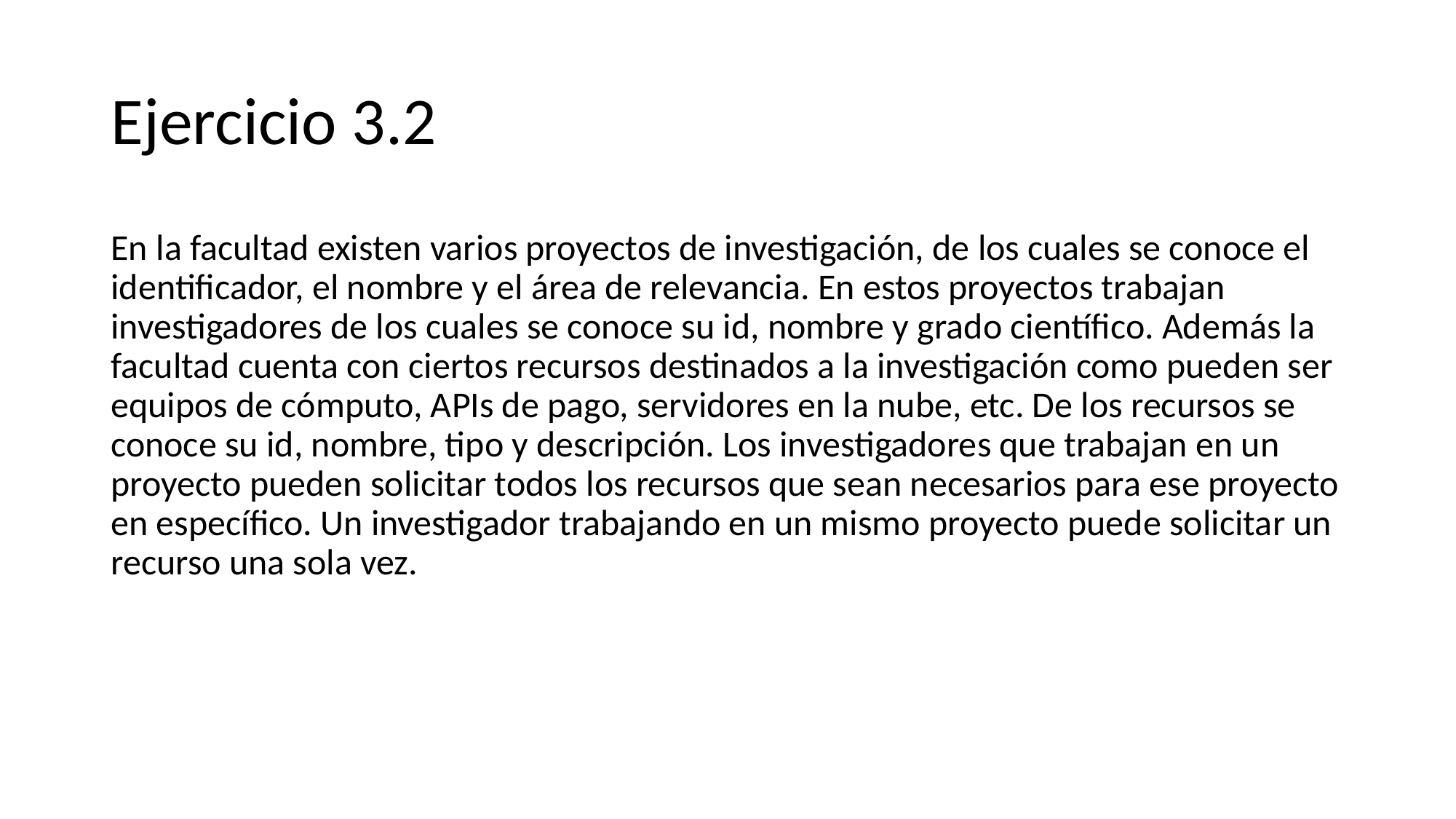

# Ejercicio 3.2
En la facultad existen varios proyectos de investigación, de los cuales se conoce el identificador, el nombre y el área de relevancia. En estos proyectos trabajan investigadores de los cuales se conoce su id, nombre y grado científico. Además la facultad cuenta con ciertos recursos destinados a la investigación como pueden ser equipos de cómputo, APIs de pago, servidores en la nube, etc. De los recursos se conoce su id, nombre, tipo y descripción. Los investigadores que trabajan en un proyecto pueden solicitar todos los recursos que sean necesarios para ese proyecto en específico. Un investigador trabajando en un mismo proyecto puede solicitar un recurso una sola vez.